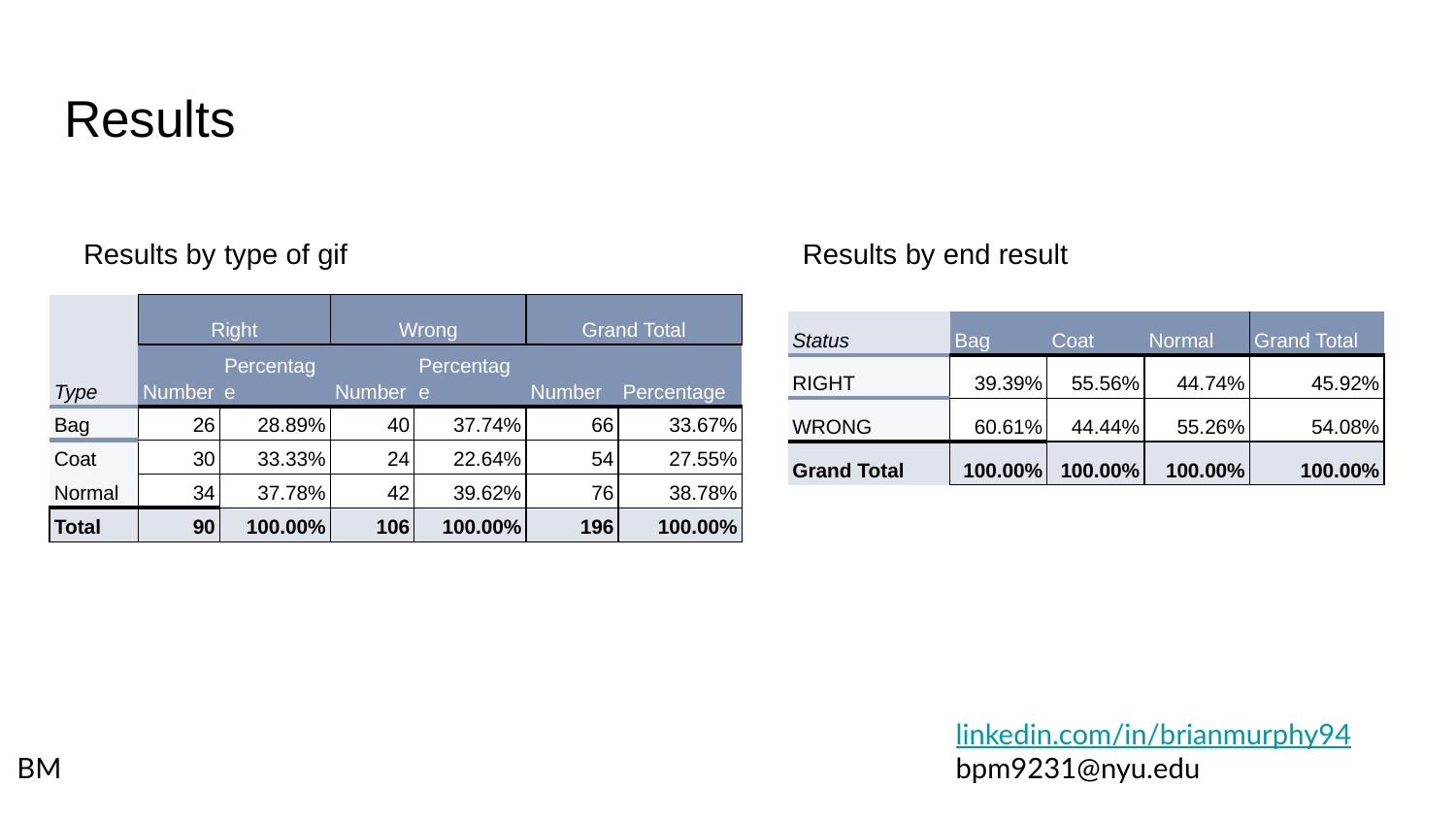

# Results
Results by type of gif
Results by end result
|  | Right |  | Wrong |  | Grand Total |  |
| --- | --- | --- | --- | --- | --- | --- |
| Type | Number | Percentage | Number | Percentage | Number | Percentage |
| Bag | 26 | 28.89% | 40 | 37.74% | 66 | 33.67% |
| Coat | 30 | 33.33% | 24 | 22.64% | 54 | 27.55% |
| Normal | 34 | 37.78% | 42 | 39.62% | 76 | 38.78% |
| Total | 90 | 100.00% | 106 | 100.00% | 196 | 100.00% |
| Status | Bag | Coat | Normal | Grand Total |
| --- | --- | --- | --- | --- |
| RIGHT | 39.39% | 55.56% | 44.74% | 45.92% |
| WRONG | 60.61% | 44.44% | 55.26% | 54.08% |
| Grand Total | 100.00% | 100.00% | 100.00% | 100.00% |
linkedin.com/in/brianmurphy94
bpm9231@nyu.edu
BM